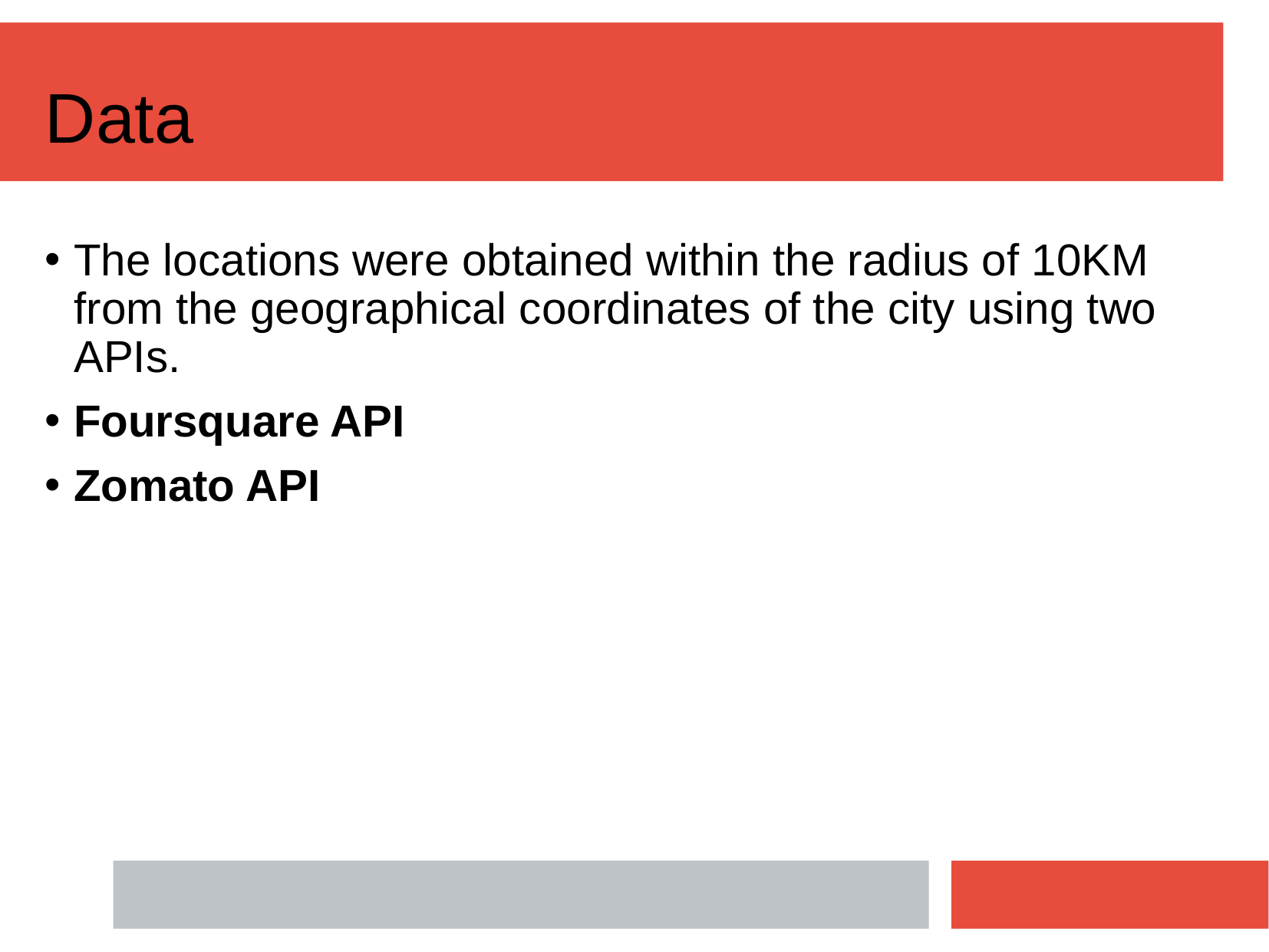

# Data
The locations were obtained within the radius of 10KM from the geographical coordinates of the city using two APIs.
Foursquare API
Zomato API